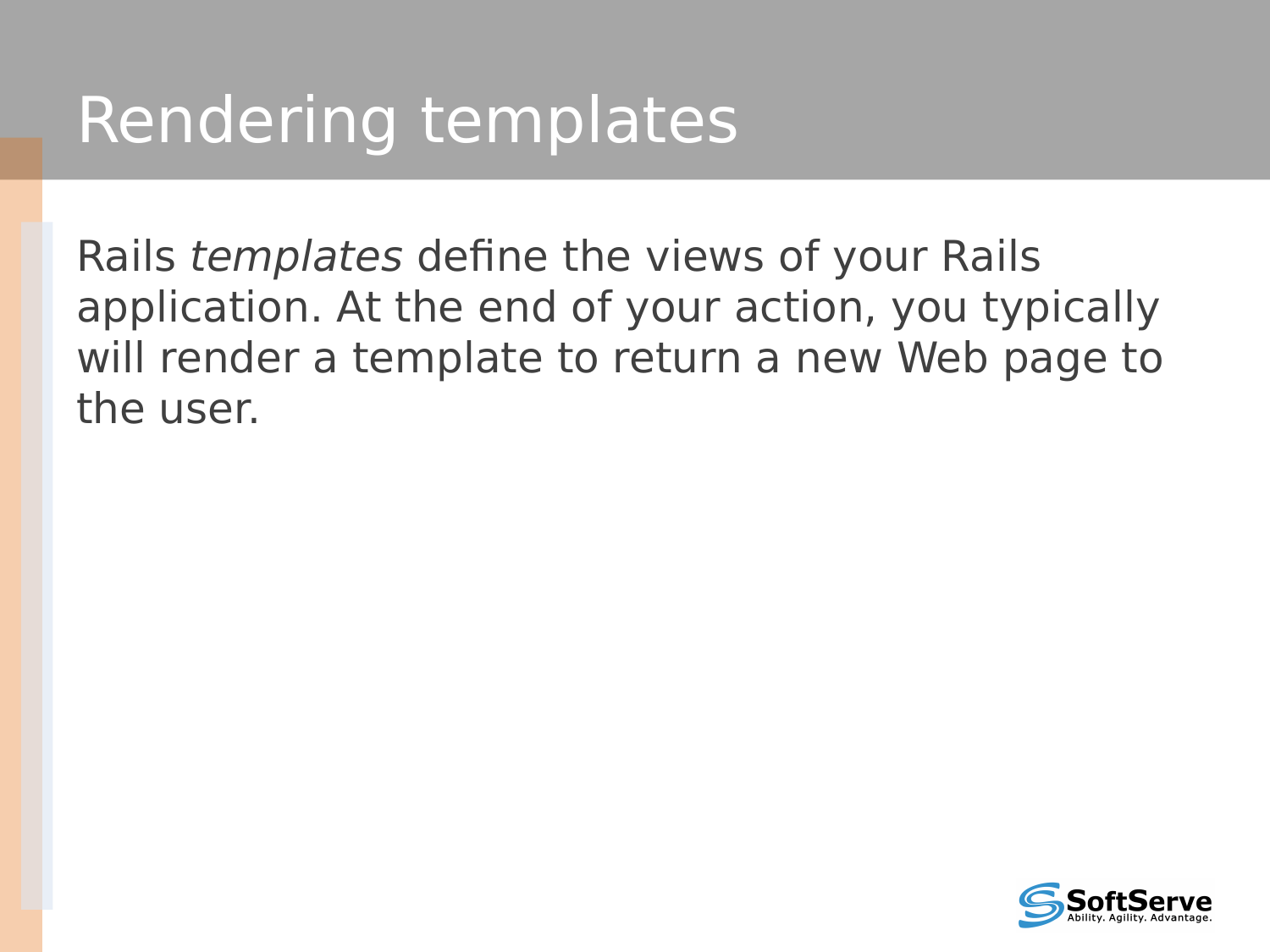

# Rendering templates
Rails templates define the views of your Rails application. At the end of your action, you typically will render a template to return a new Web page to the user.